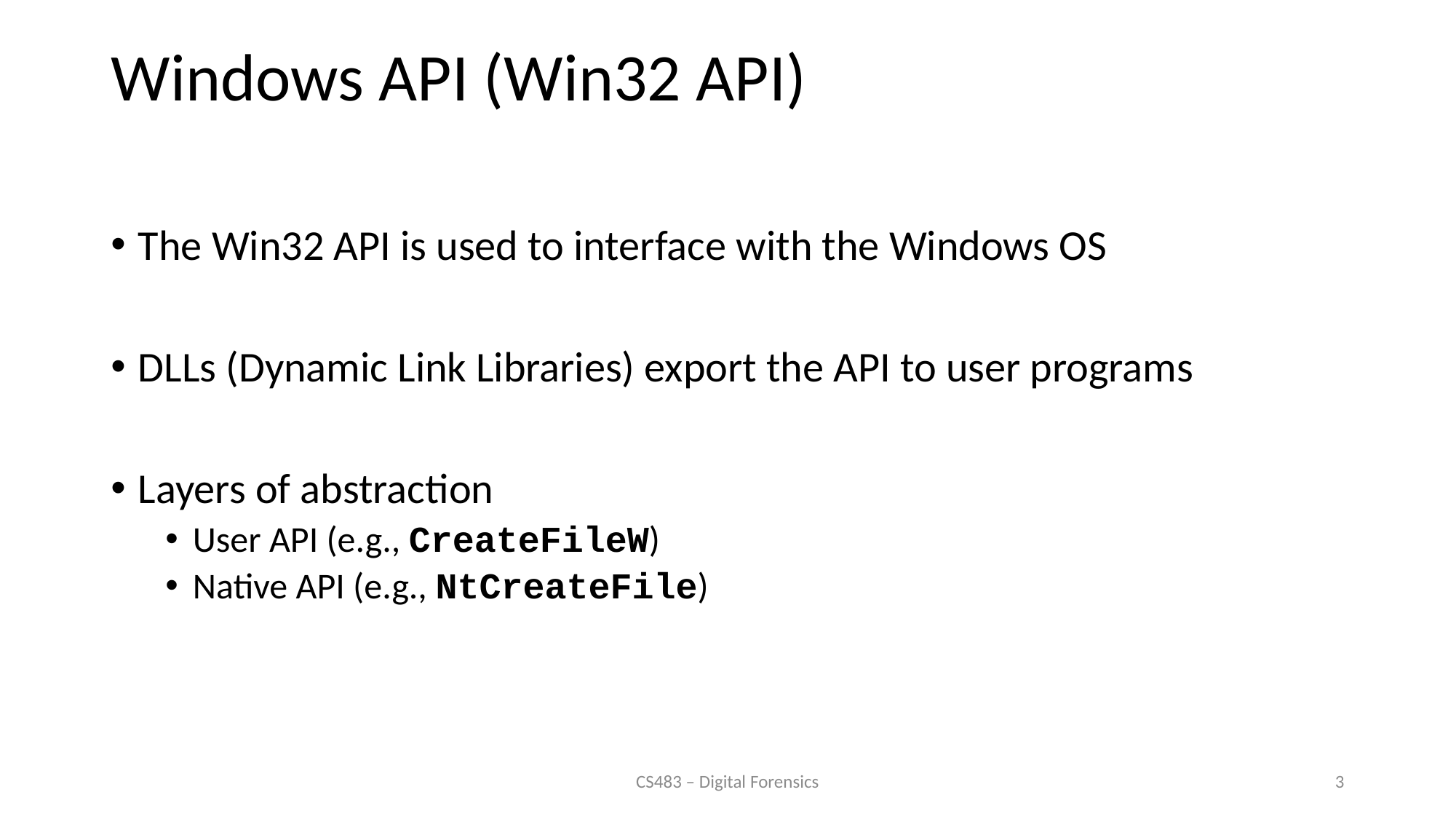

# Windows API (Win32 API)
The Win32 API is used to interface with the Windows OS

DLLs (Dynamic Link Libraries) export the API to user programs

Layers of abstraction
User API (e.g., CreateFileW)
Native API (e.g., NtCreateFile)

CS483 – Digital Forensics
3